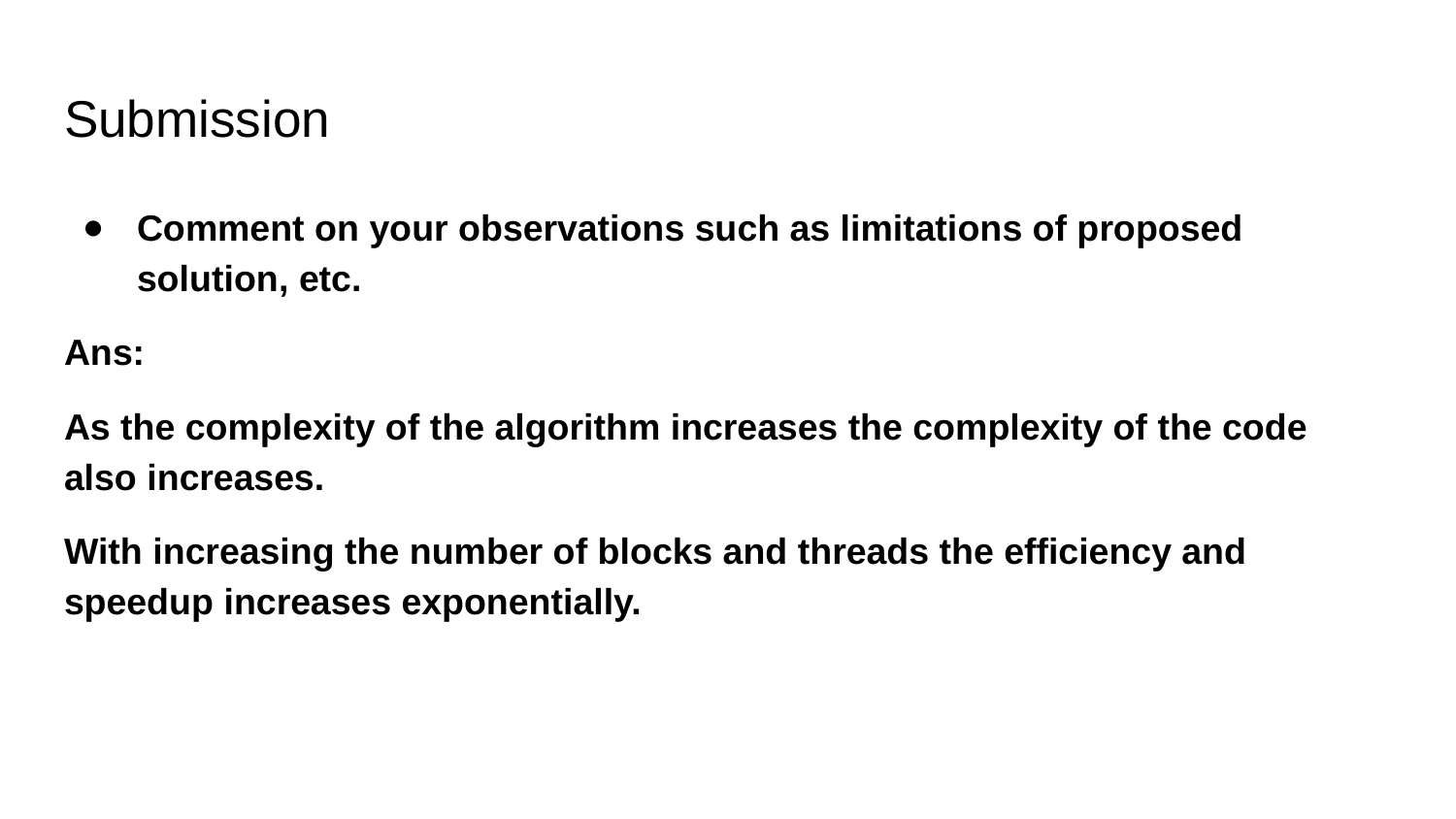

# Submission
Comment on your observations such as limitations of proposed solution, etc.
Ans:
As the complexity of the algorithm increases the complexity of the code also increases.
With increasing the number of blocks and threads the efficiency and speedup increases exponentially.